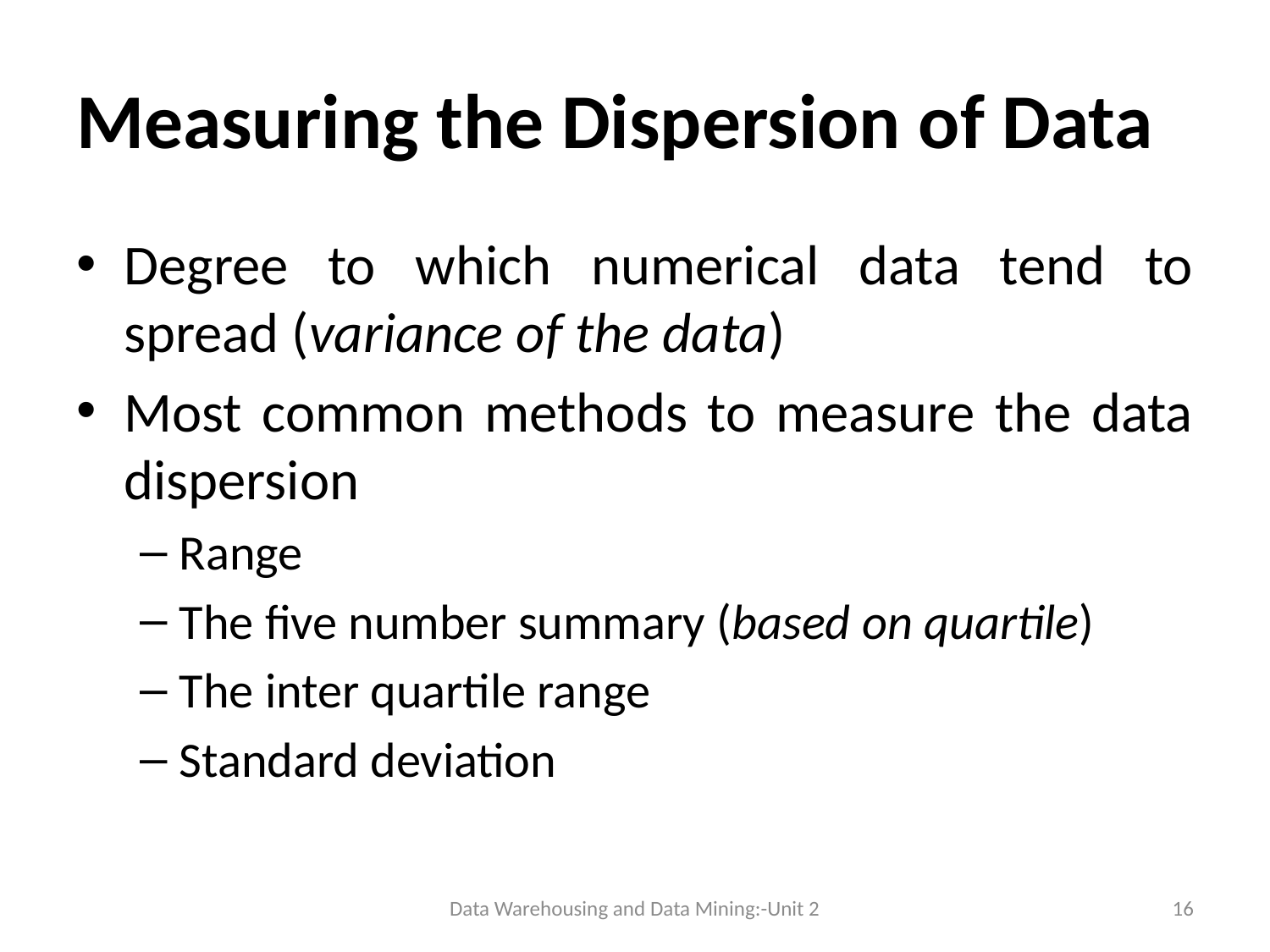

# Measuring the Dispersion of Data
Degree to which numerical data tend to spread (variance of the data)
Most common methods to measure the data dispersion
Range
The five number summary (based on quartile)
The inter quartile range
Standard deviation

Data Warehousing and Data Mining:-Unit 2
16